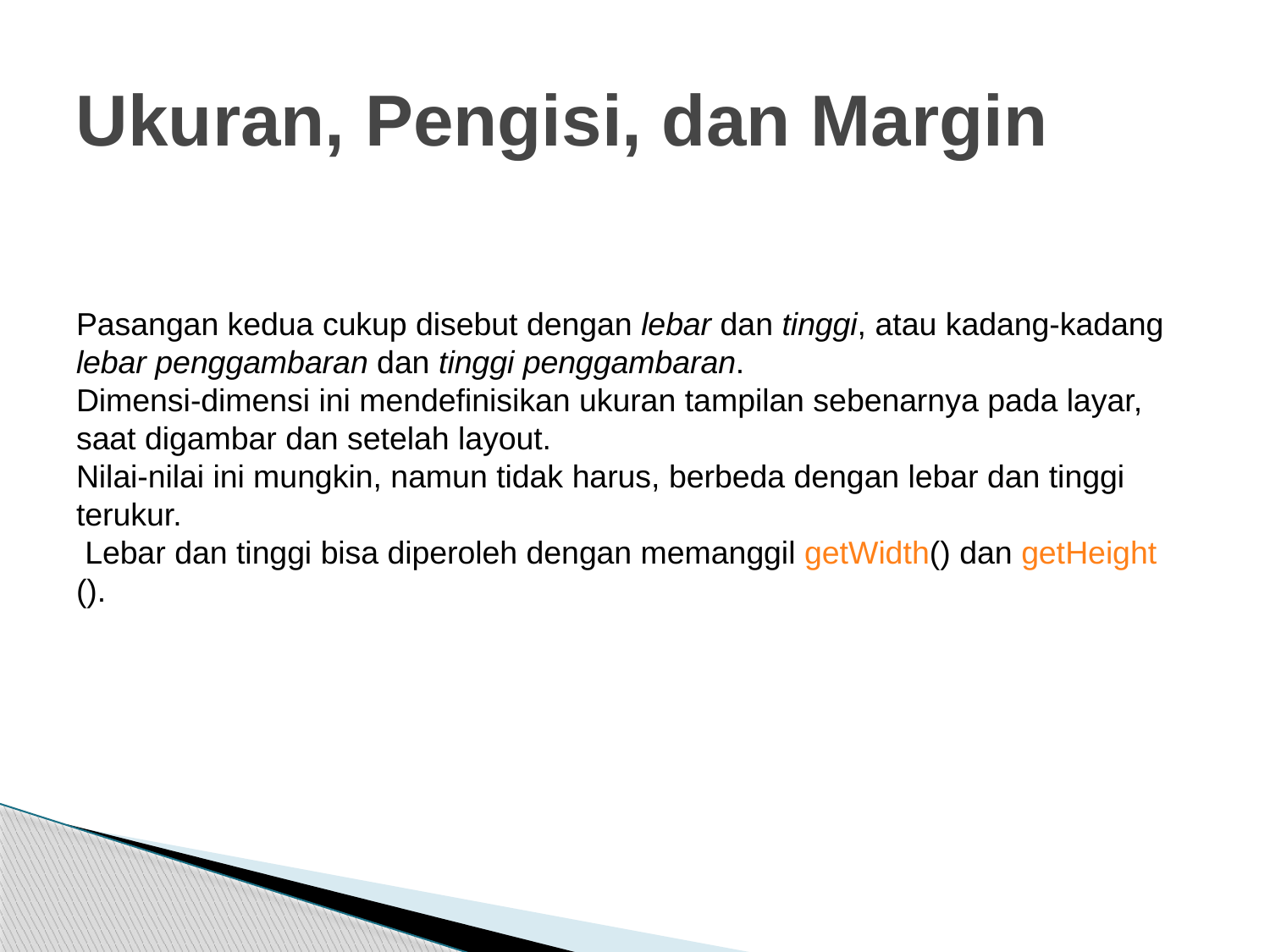

# Ukuran, Pengisi, dan Margin
Pasangan kedua cukup disebut dengan lebar dan tinggi, atau kadang-kadang lebar penggambaran dan tinggi penggambaran.
Dimensi-dimensi ini mendefinisikan ukuran tampilan sebenarnya pada layar, saat digambar dan setelah layout.
Nilai-nilai ini mungkin, namun tidak harus, berbeda dengan lebar dan tinggi terukur.
 Lebar dan tinggi bisa diperoleh dengan memanggil getWidth() dan getHeight().